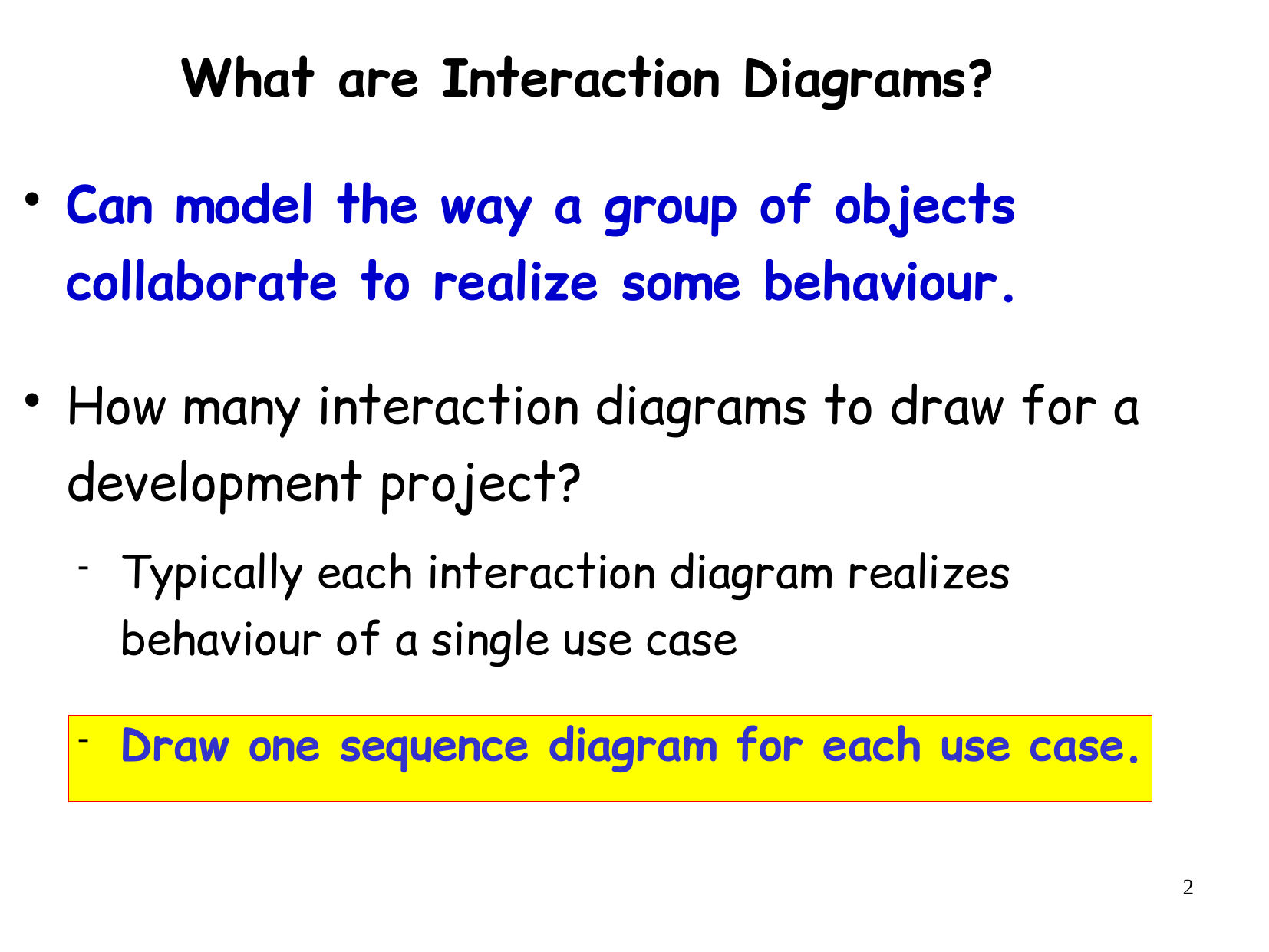

# What are Interaction Diagrams?
Can model the way a group of objects collaborate to realize some behaviour.
How many interaction diagrams to draw for a development project?
Typically each interaction diagram realizes behaviour of a single use case
Draw one sequence diagram for each use case.